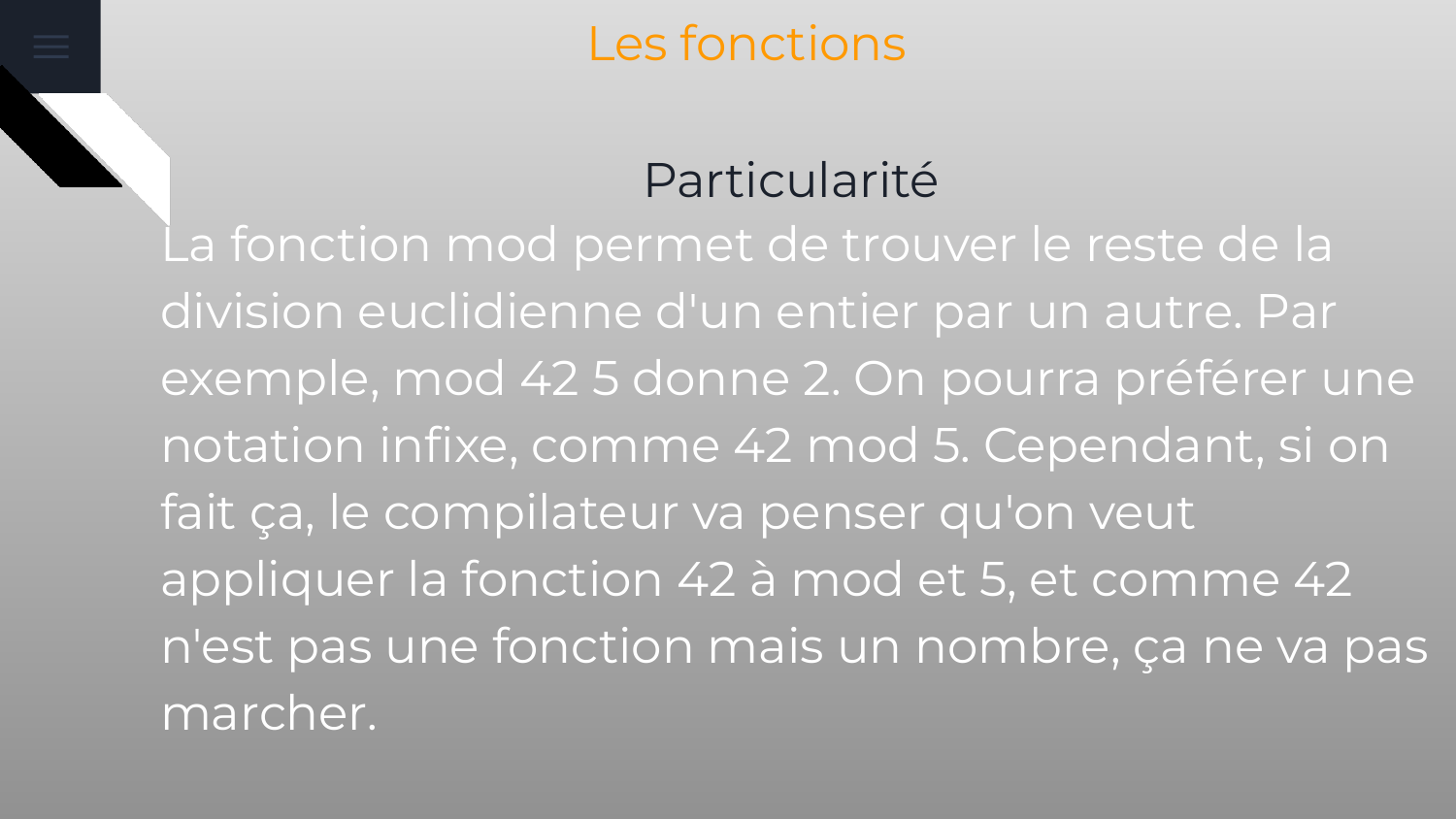

# Les fonctions

Particularité
La fonction mod permet de trouver le reste de la division euclidienne d'un entier par un autre. Par exemple, mod 42 5 donne 2. On pourra préférer une notation infixe, comme 42 mod 5. Cependant, si on fait ça, le compilateur va penser qu'on veut appliquer la fonction 42 à mod et 5, et comme 42 n'est pas une fonction mais un nombre, ça ne va pas marcher.